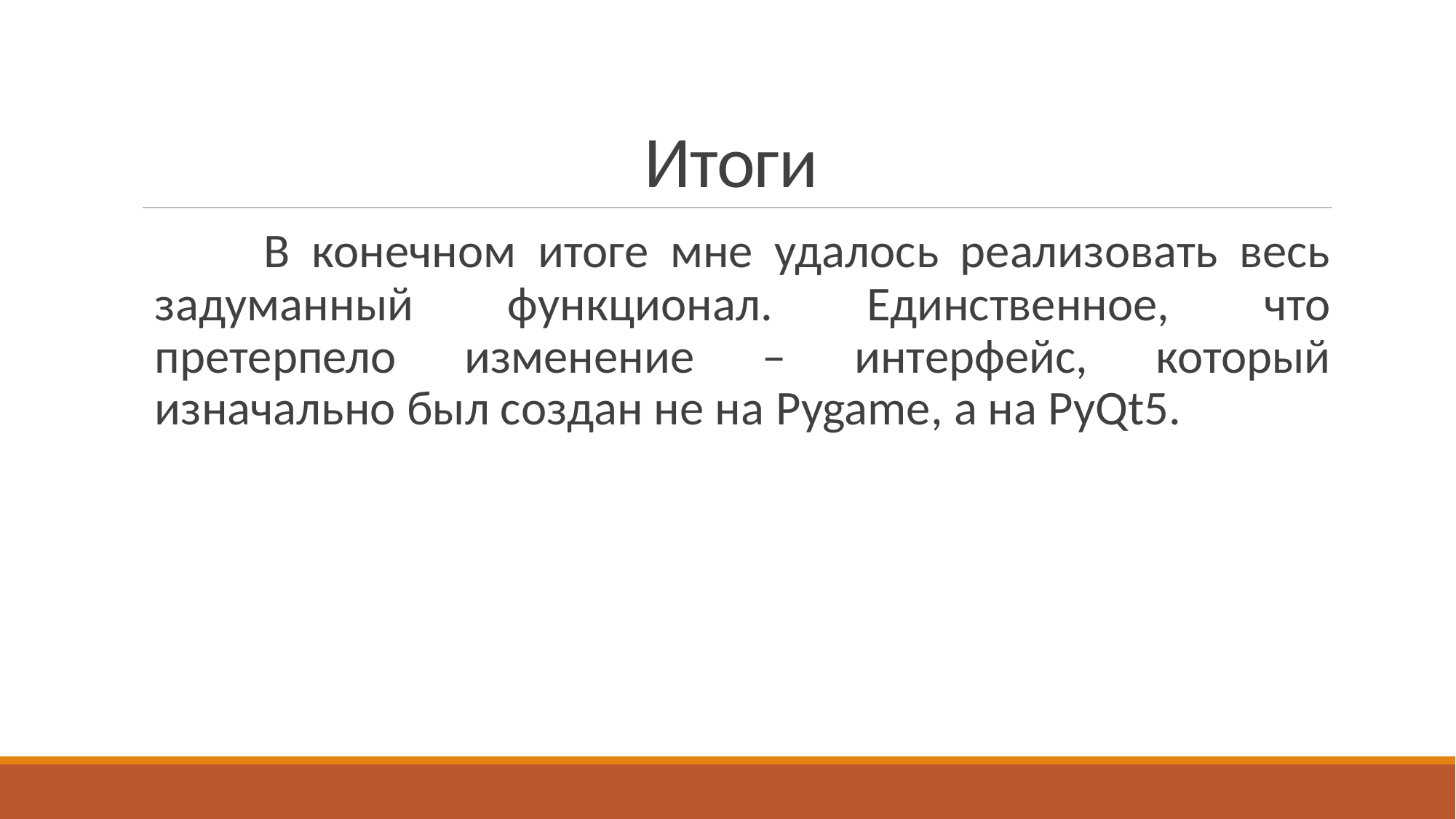

# Итоги
	В конечном итоге мне удалось реализовать весь задуманный функционал. Единственное, что претерпело изменение – интерфейс, который изначально был создан не на Pygame, а на PyQt5.